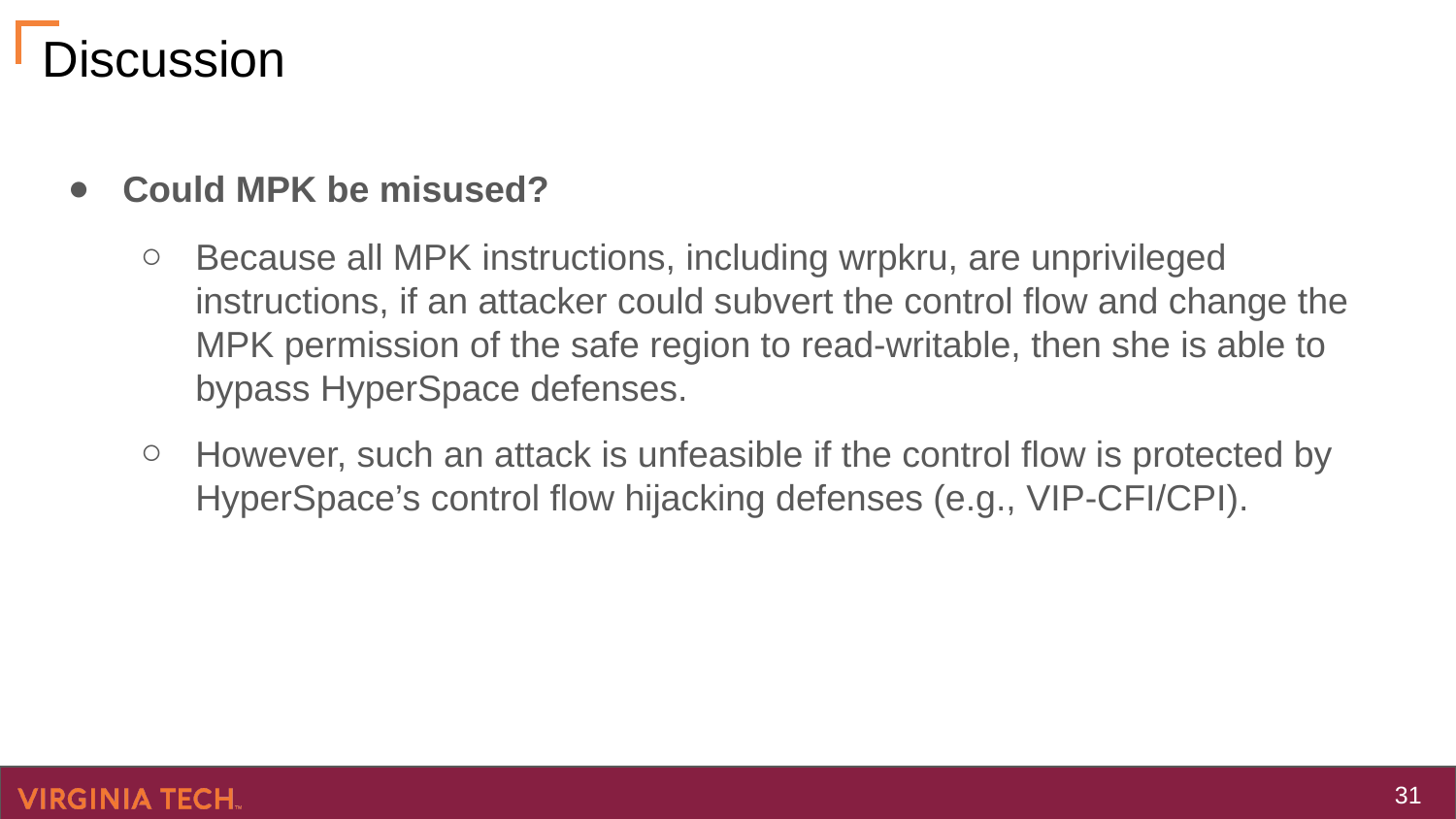

# Discussion
Could MPK be misused?

Because all MPK instructions, including wrpkru, are unprivileged instructions, if an attacker could subvert the control flow and change the MPK permission of the safe region to read-writable, then she is able to bypass HyperSpace defenses.

However, such an attack is unfeasible if the control flow is protected by HyperSpace’s control flow hijacking defenses (e.g., VIP-CFI/CPI).
31